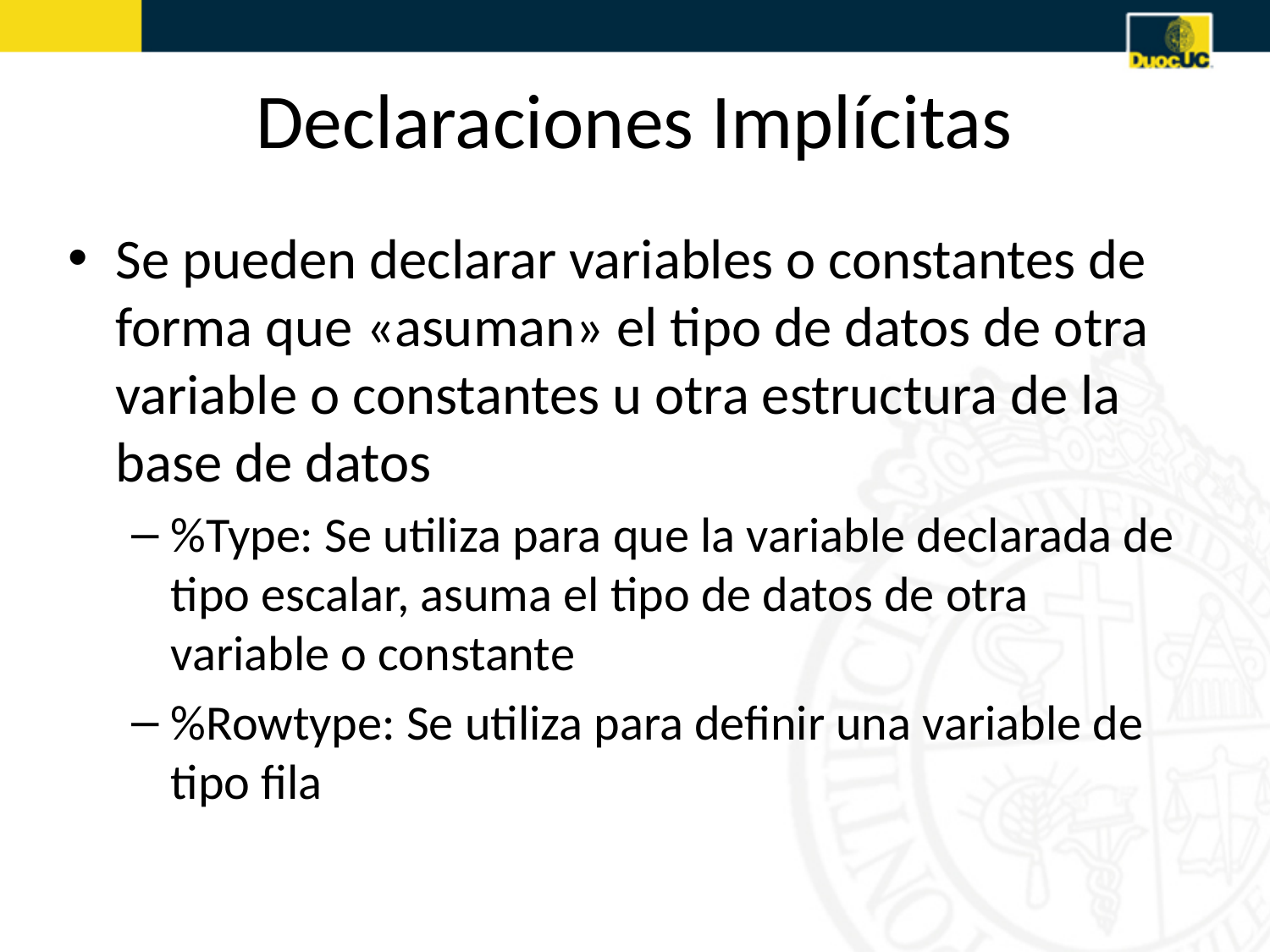

# Declaraciones Implícitas
Se pueden declarar variables o constantes de forma que «asuman» el tipo de datos de otra variable o constantes u otra estructura de la base de datos
%Type: Se utiliza para que la variable declarada de tipo escalar, asuma el tipo de datos de otra variable o constante
%Rowtype: Se utiliza para definir una variable de tipo fila